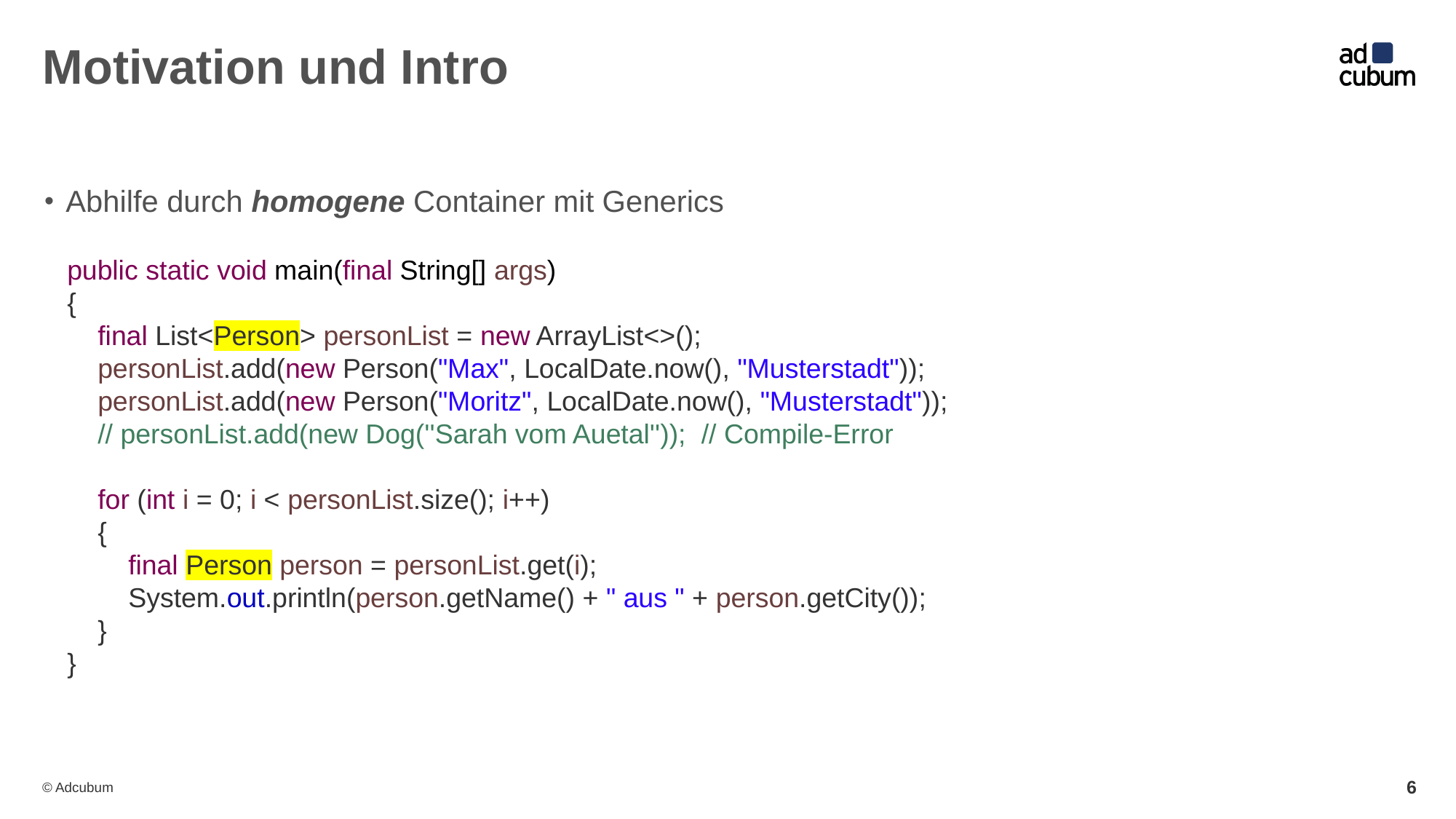

# Motivation und Intro
Abhilfe durch homogene Container mit Generics

public static void main(final String[] args)
{
    final List<Person> personList = new ArrayList<>();
    personList.add(new Person("Max", LocalDate.now(), "Musterstadt"));
    personList.add(new Person("Moritz", LocalDate.now(), "Musterstadt"));
    // personList.add(new Dog(''Sarah vom Auetal''));  // Compile-Error

    for (int i = 0; i < personList.size(); i++)
    {
        final Person person = personList.get(i);
        System.out.println(person.getName() + " aus " + person.getCity());
    }
}
6